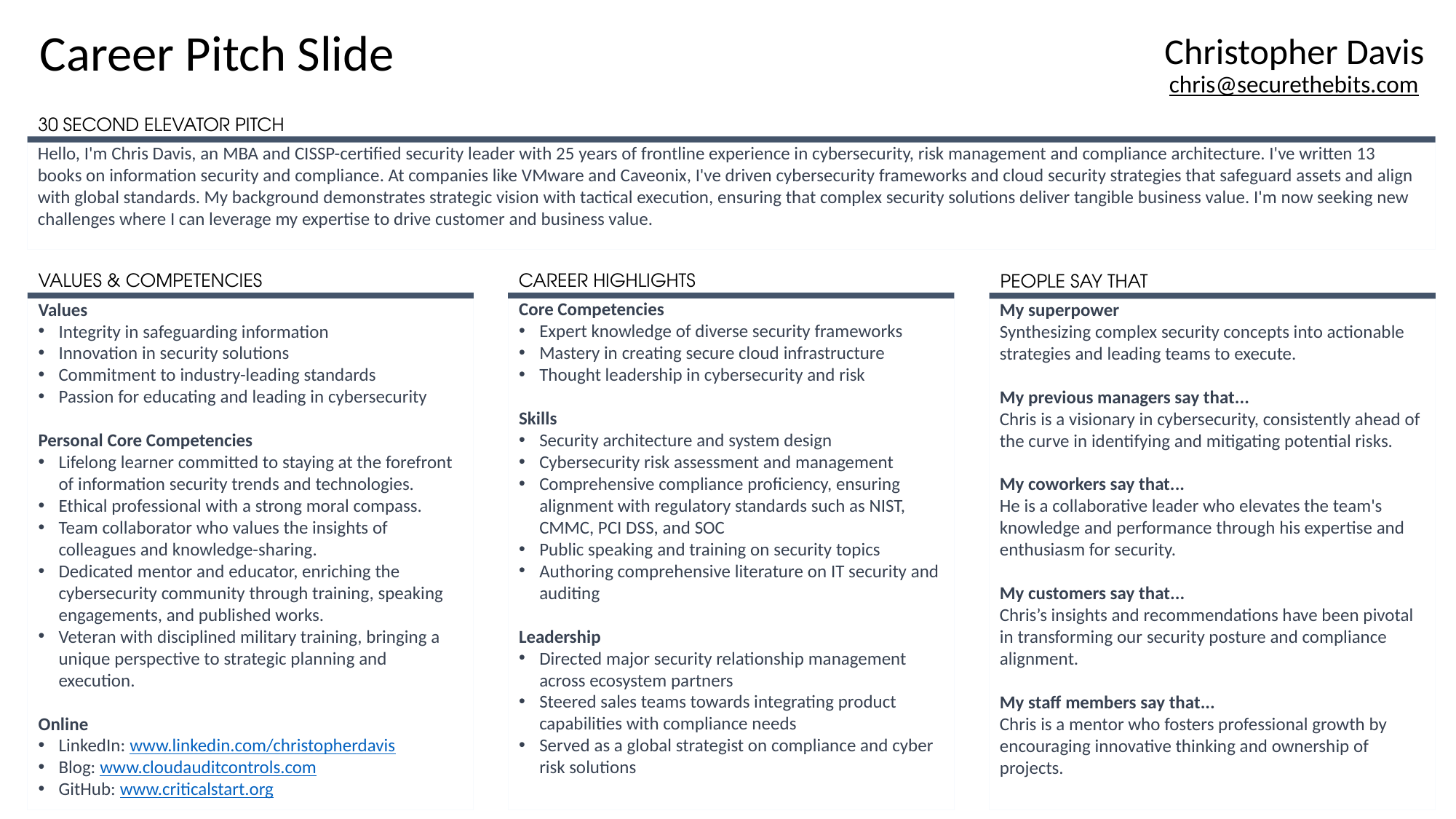

# Career Pitch Slide
Christopher Davis
chris@securethebits.com
30 SECOND ELEVATOR PITCH

Hello, I'm Chris Davis, an MBA and CISSP-certified security leader with 25 years of frontline experience in cybersecurity, risk management and compliance architecture. I've written 13 books on information security and compliance. At companies like VMware and Caveonix, I've driven cybersecurity frameworks and cloud security strategies that safeguard assets and align with global standards. My background demonstrates strategic vision with tactical execution, ensuring that complex security solutions deliver tangible business value. I'm now seeking new challenges where I can leverage my expertise to drive customer and business value.
VALUES & COMPETENCIES

Values
Integrity in safeguarding information
Innovation in security solutions
Commitment to industry-leading standards
Passion for educating and leading in cybersecurity

Personal Core Competencies
Lifelong learner committed to staying at the forefront of information security trends and technologies.
Ethical professional with a strong moral compass.
Team collaborator who values the insights of colleagues and knowledge-sharing.
Dedicated mentor and educator, enriching the cybersecurity community through training, speaking engagements, and published works.
Veteran with disciplined military training, bringing a unique perspective to strategic planning and execution.

Online
LinkedIn: www.linkedin.com/christopherdavis
Blog: www.cloudauditcontrols.com
GitHub: www.criticalstart.org

CAREER HIGHLIGHTS

Core Competencies
Expert knowledge of diverse security frameworks
Mastery in creating secure cloud infrastructure
Thought leadership in cybersecurity and risk

Skills
Security architecture and system design
Cybersecurity risk assessment and management
Comprehensive compliance proficiency, ensuring alignment with regulatory standards such as NIST, CMMC, PCI DSS, and SOC
Public speaking and training on security topics
Authoring comprehensive literature on IT security and auditing

Leadership
Directed major security relationship management across ecosystem partners
Steered sales teams towards integrating product capabilities with compliance needs
Served as a global strategist on compliance and cyber risk solutions
PEOPLE SAY THAT

My superpower
Synthesizing complex security concepts into actionable strategies and leading teams to execute.

My previous managers say that...
Chris is a visionary in cybersecurity, consistently ahead of the curve in identifying and mitigating potential risks.

My coworkers say that...
He is a collaborative leader who elevates the team's knowledge and performance through his expertise and enthusiasm for security.

My customers say that...
Chris’s insights and recommendations have been pivotal in transforming our security posture and compliance alignment.

My staff members say that...
Chris is a mentor who fosters professional growth by encouraging innovative thinking and ownership of projects.